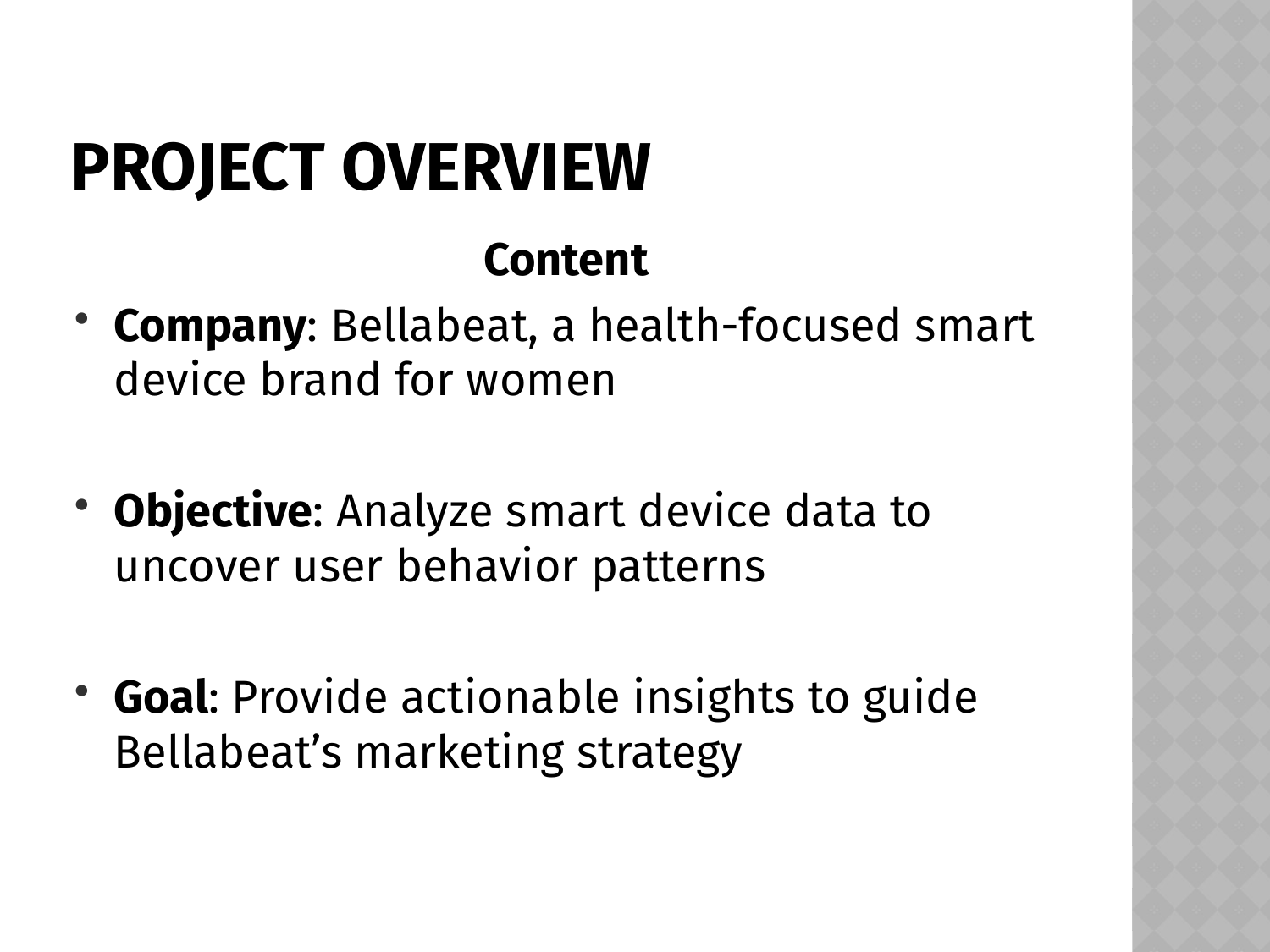

# Project Overview
Content
Company: Bellabeat, a health-focused smart device brand for women

Objective: Analyze smart device data to uncover user behavior patterns

Goal: Provide actionable insights to guide Bellabeat’s marketing strategy